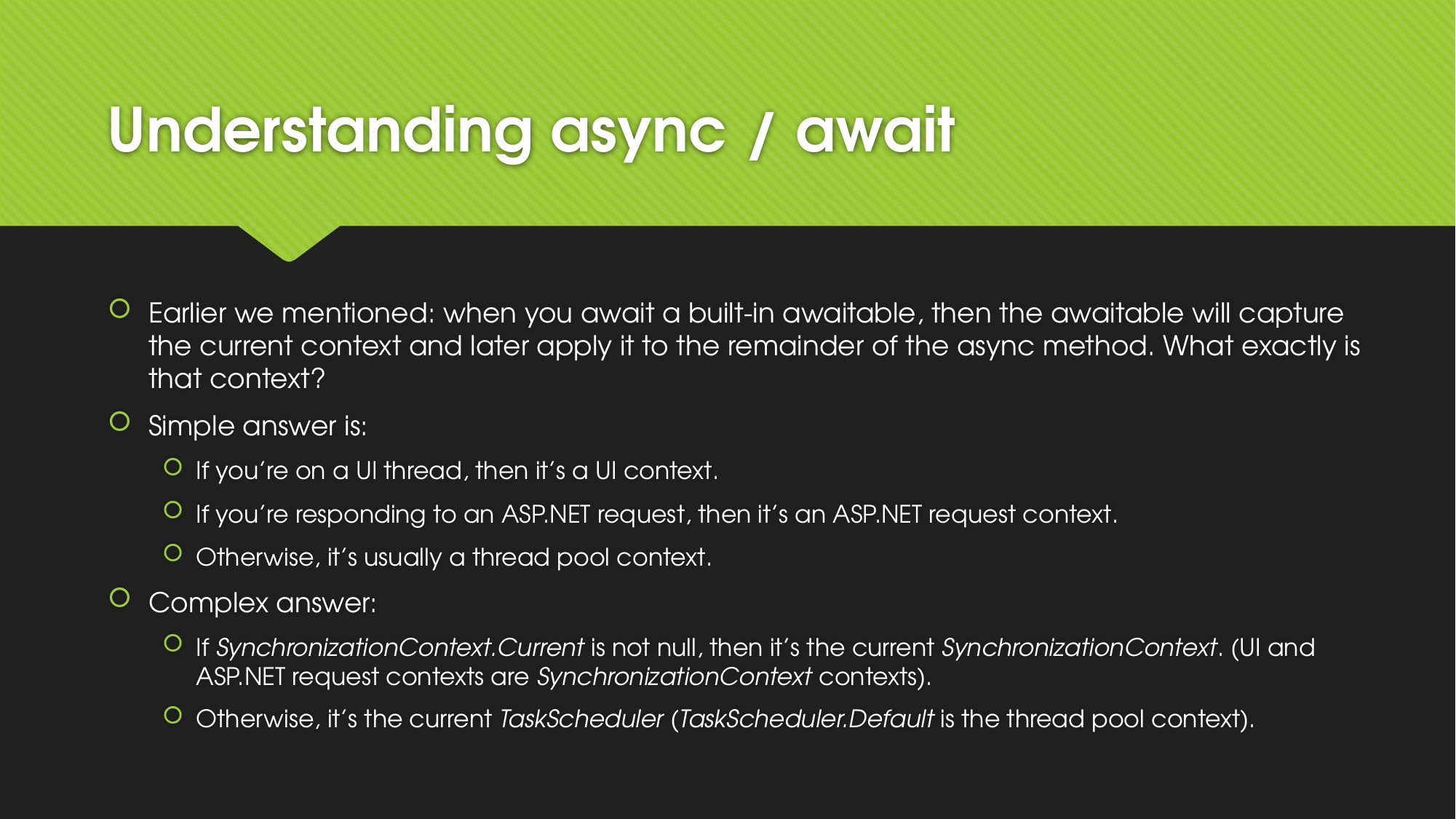

# Understanding async / await
Earlier we mentioned: when you await a built-in awaitable, then the awaitable will capture the current context and later apply it to the remainder of the async method. What exactly is that context?
Simple answer is:
If you’re on a UI thread, then it’s a UI context.
If you’re responding to an ASP.NET request, then it’s an ASP.NET request context.
Otherwise, it’s usually a thread pool context.
Complex answer:
If SynchronizationContext.Current is not null, then it’s the current SynchronizationContext. (UI and ASP.NET request contexts are SynchronizationContext contexts).
Otherwise, it’s the current TaskScheduler (TaskScheduler.Default is the thread pool context).